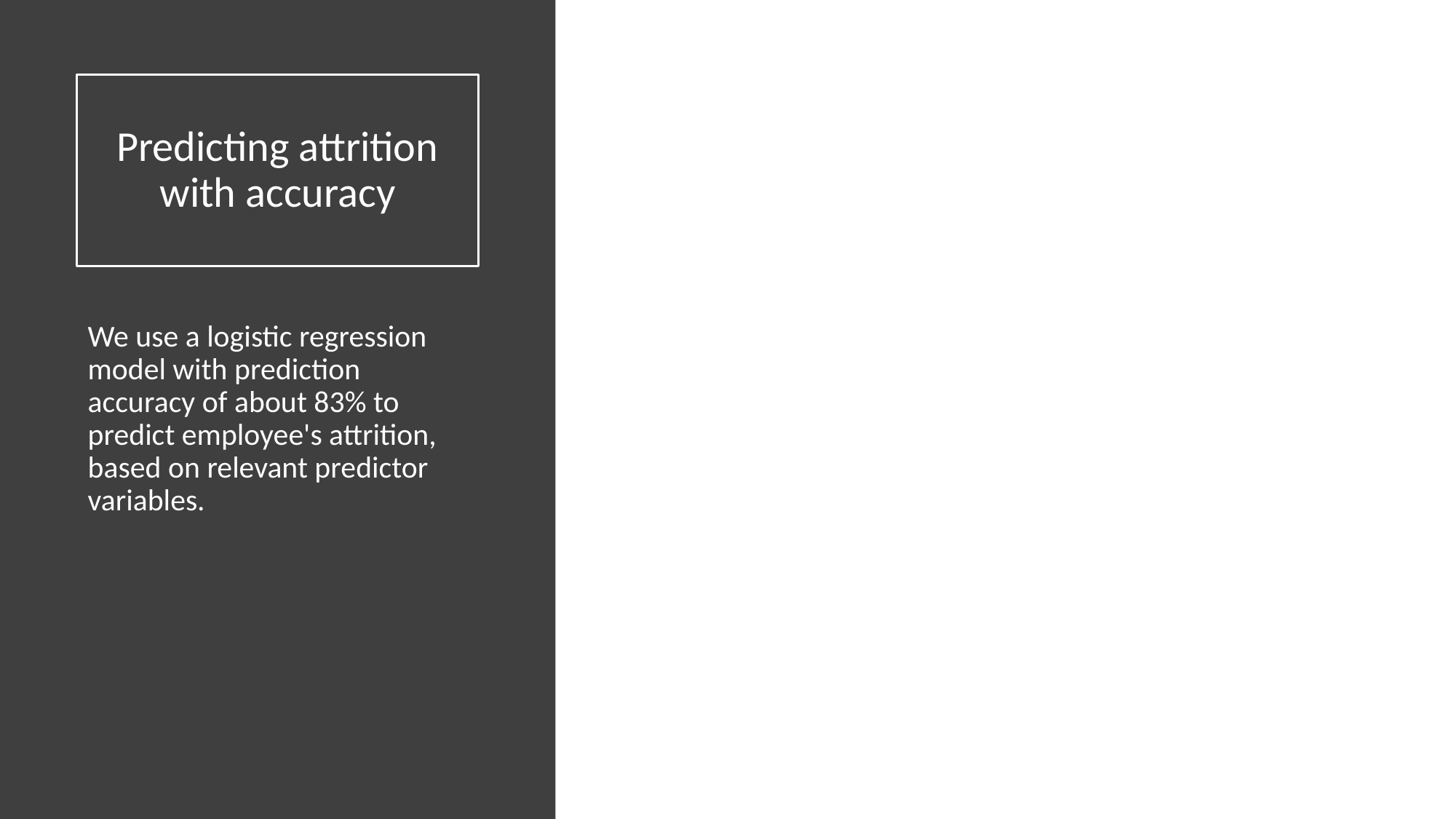

# Predicting attrition with accuracy

We use a logistic regression model with prediction accuracy of about 83% to predict employee's attrition, based on relevant predictor variables.